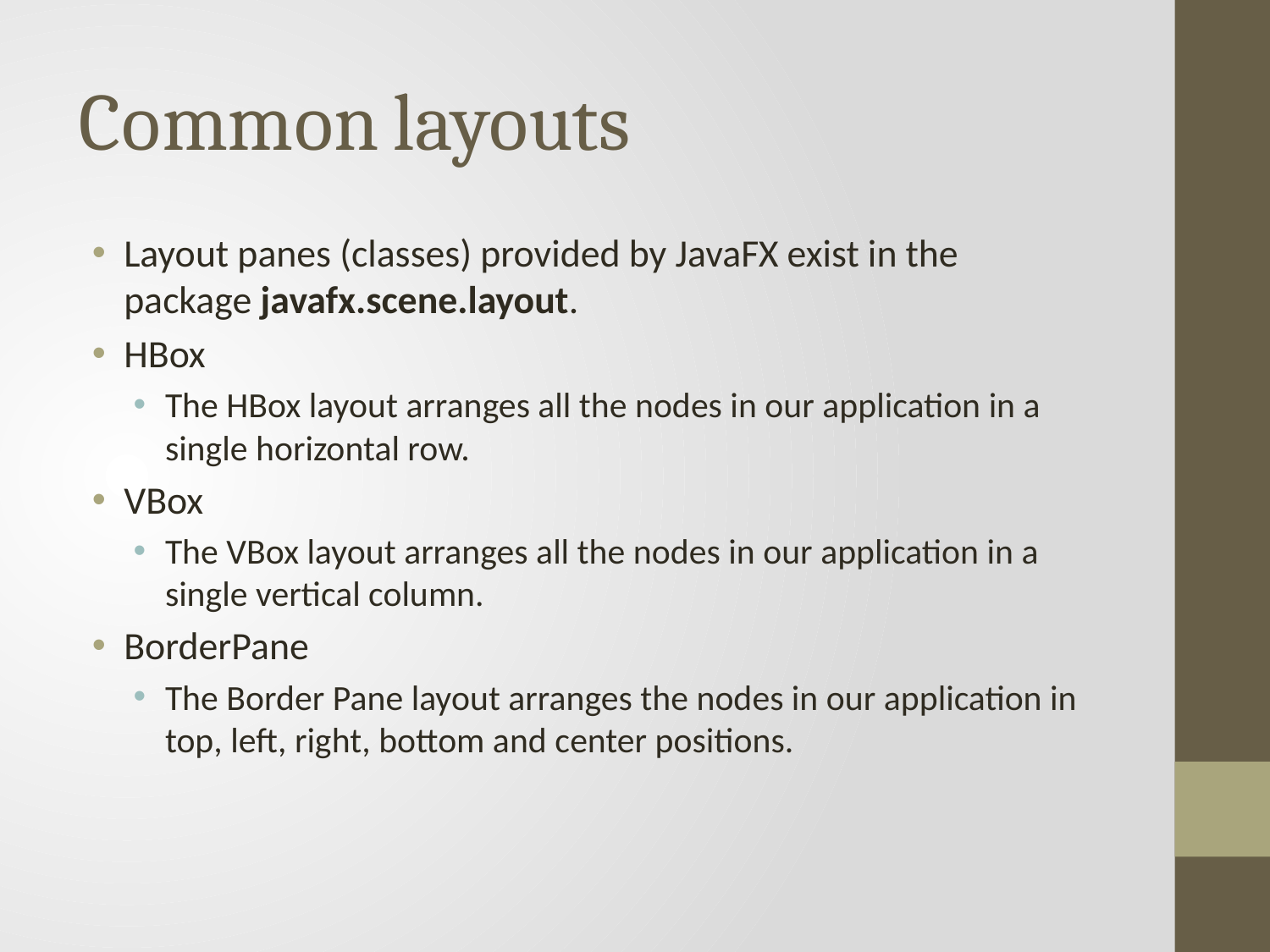

# Common layouts
Layout panes (classes) provided by JavaFX exist in the package javafx.scene.layout.
HBox
The HBox layout arranges all the nodes in our application in a single horizontal row.
VBox
The VBox layout arranges all the nodes in our application in a single vertical column.
BorderPane
The Border Pane layout arranges the nodes in our application in top, left, right, bottom and center positions.